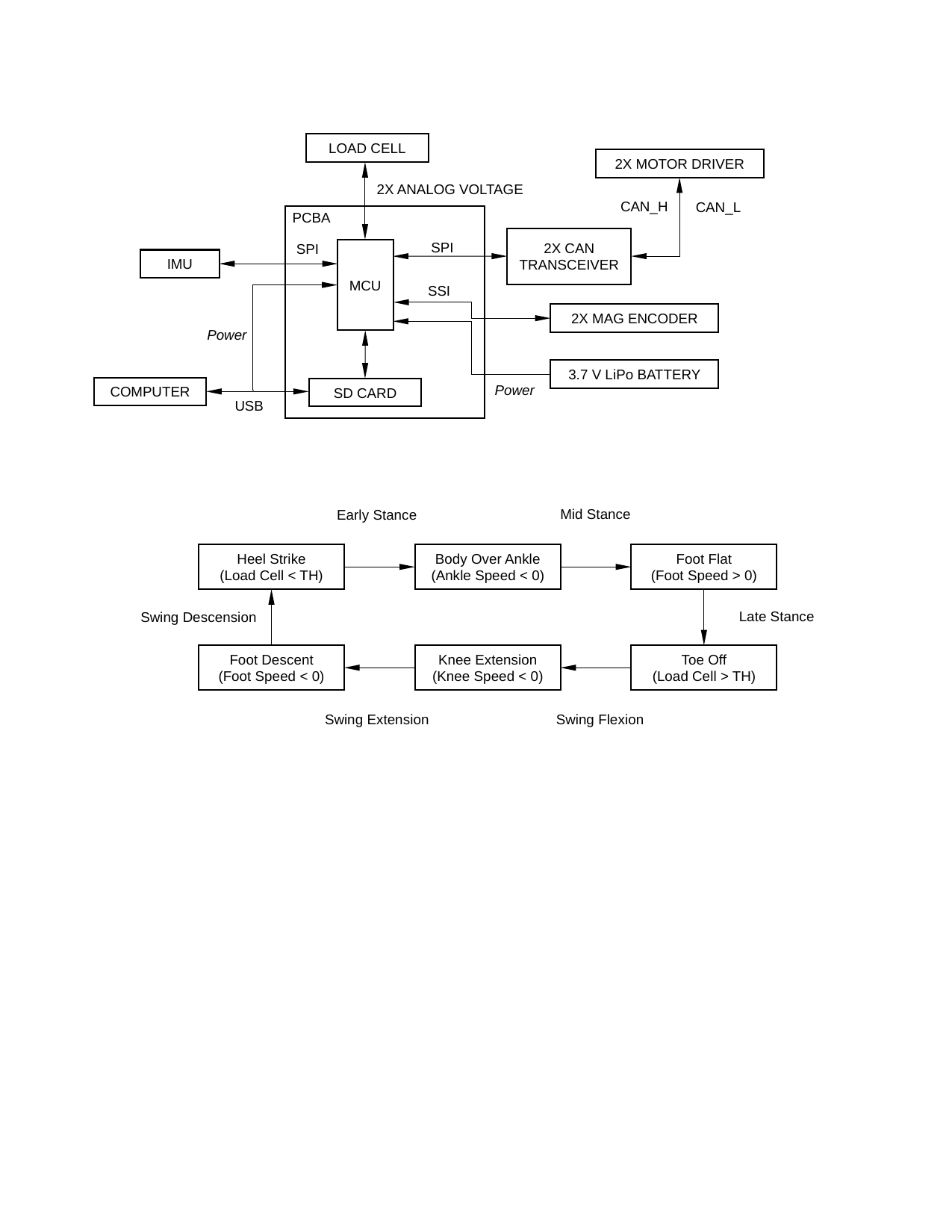

LOAD CELL
2X MOTOR DRIVER
2X ANALOG VOLTAGE
CAN_H
CAN_L
PCBA

2X CAN
TRANSCEIVER
SPI
SPI
MCU
IMU
SSI
2X MAG ENCODER
Power
3.7 V LiPo BATTERY
Power
COMPUTER
SD CARD
USB
Mid Stance
Early Stance
Heel Strike
(Load Cell < TH)
Body Over Ankle
(Ankle Speed < 0)
Foot Flat
(Foot Speed > 0)
Late Stance
Swing Descension
Foot Descent
(Foot Speed < 0)
Knee Extension
(Knee Speed < 0)
Toe Off
(Load Cell > TH)
Swing Extension
Swing Flexion